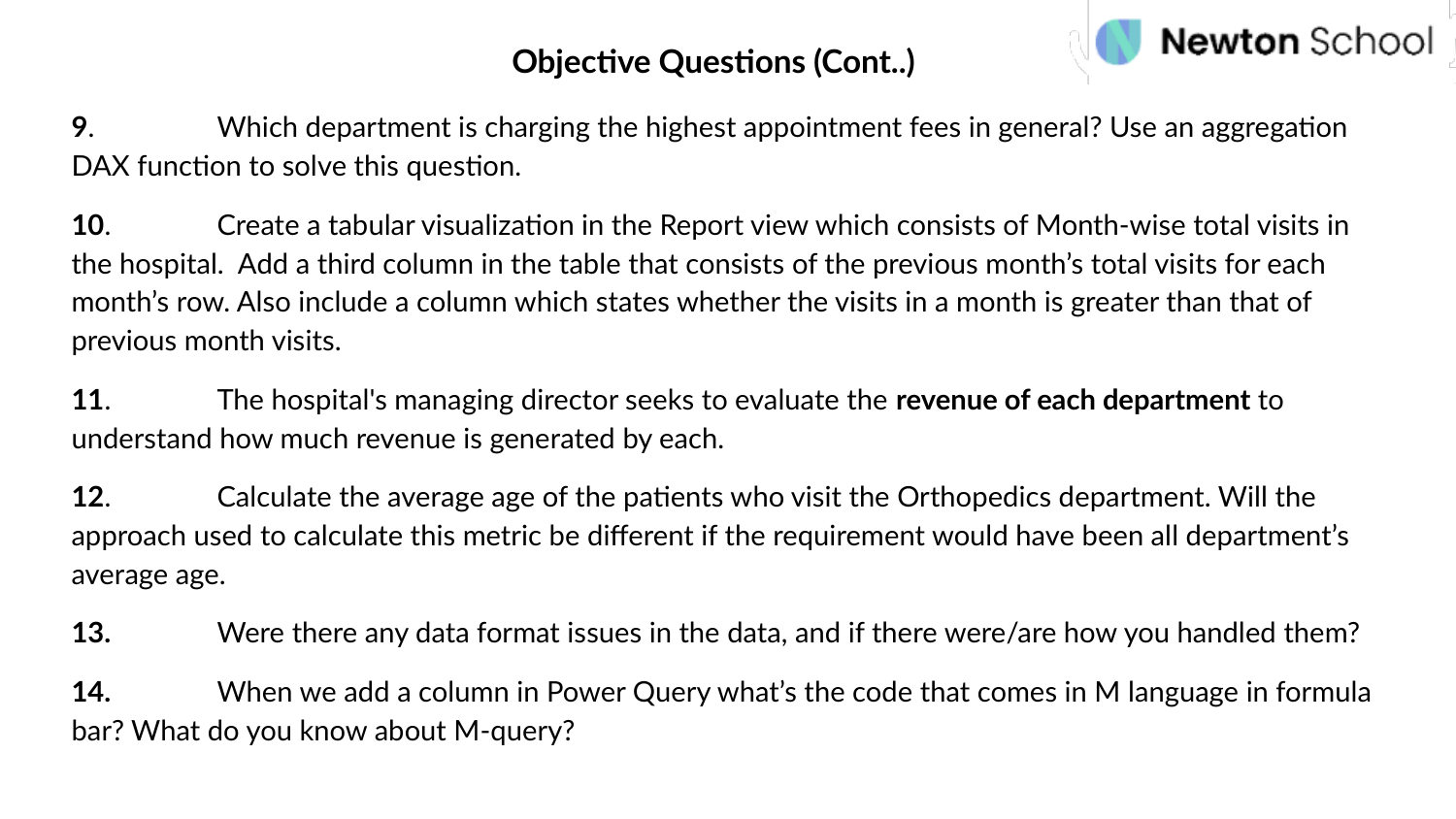

Objective Questions (Cont..)
9.	Which department is charging the highest appointment fees in general? Use an aggregation DAX function to solve this question.
10.	Create a tabular visualization in the Report view which consists of Month-wise total visits in the hospital.  Add a third column in the table that consists of the previous month’s total visits for each month’s row. Also include a column which states whether the visits in a month is greater than that of previous month visits.
11.	The hospital's managing director seeks to evaluate the revenue of each department to understand how much revenue is generated by each.
12.	Calculate the average age of the patients who visit the Orthopedics department. Will the approach used to calculate this metric be different if the requirement would have been all department’s average age.
13.	Were there any data format issues in the data, and if there were/are how you handled them?
14.	When we add a column in Power Query what’s the code that comes in M language in formula bar? What do you know about M-query?